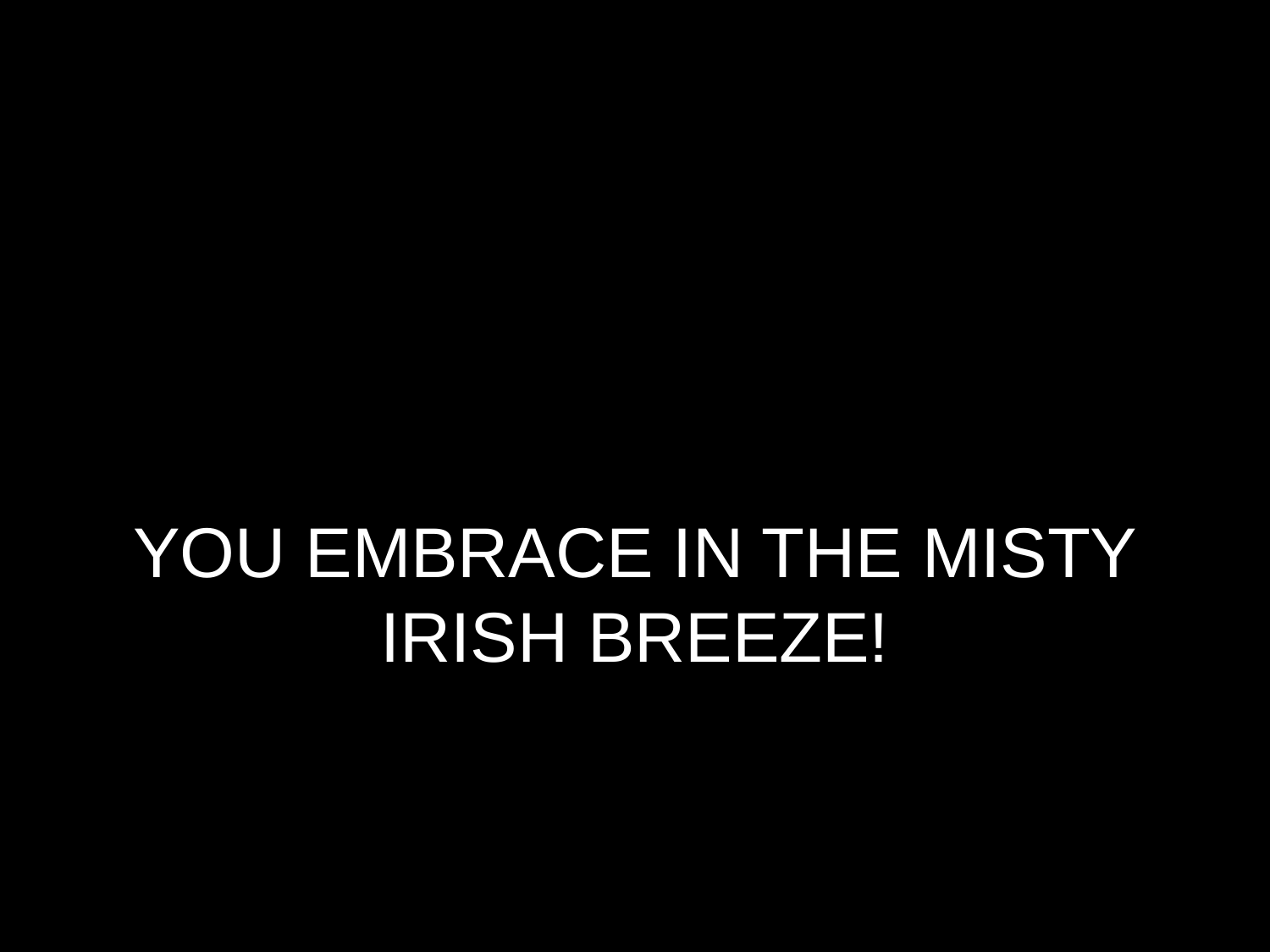

# YOU EMBRACE IN THE MISTY IRISH BREEZE!